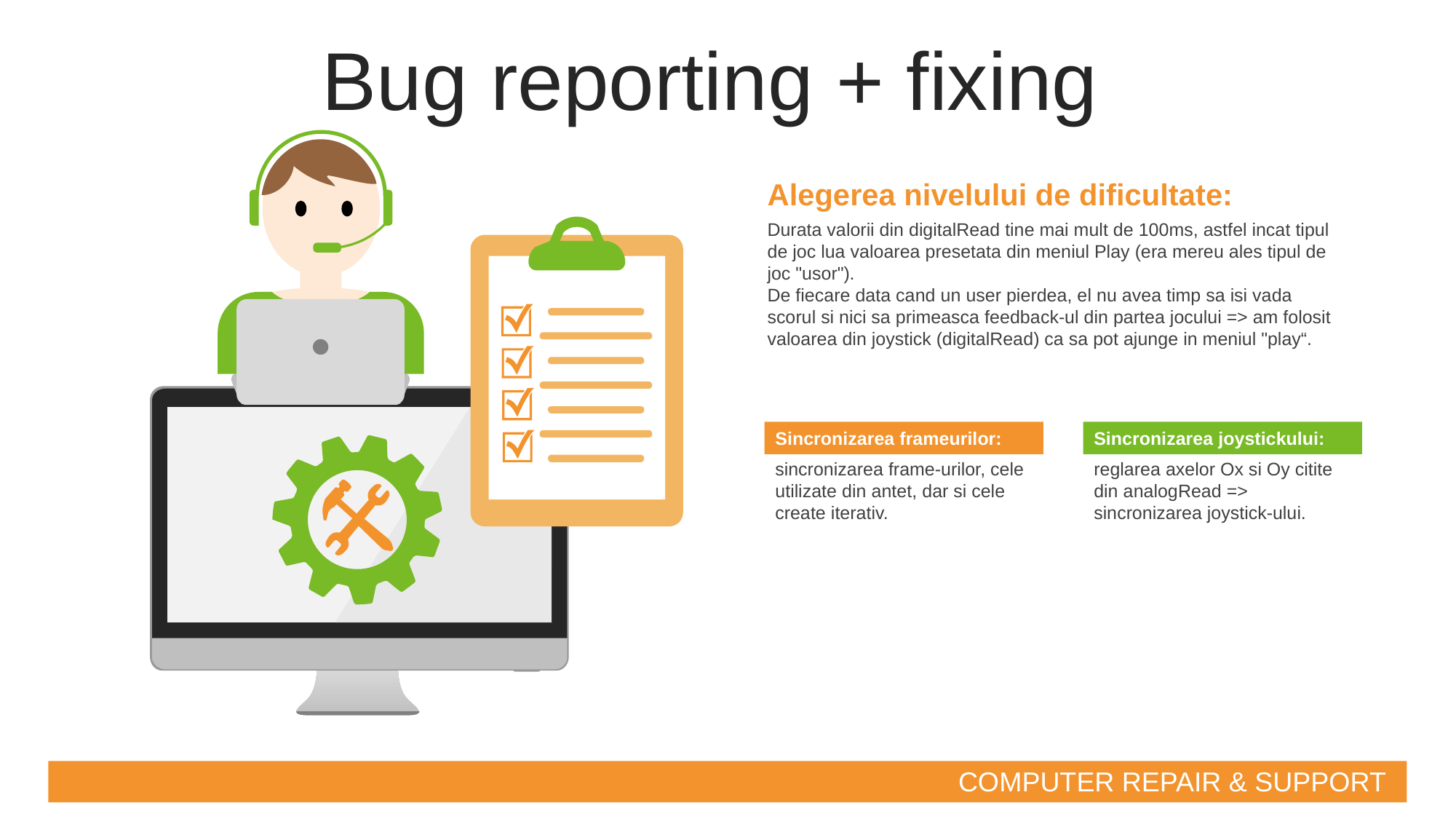

Bug reporting + fixing

Alegerea nivelului de dificultate:
Durata valorii din digitalRead tine mai mult de 100ms, astfel incat tipul de joc lua valoarea presetata din meniul Play (era mereu ales tipul de joc "usor").
De fiecare data cand un user pierdea, el nu avea timp sa isi vada scorul si nici sa primeasca feedback-ul din partea jocului => am folosit valoarea din joystick (digitalRead) ca sa pot ajunge in meniul "play“.

Sincronizarea frameurilor:
sincronizarea frame-urilor, cele utilizate din antet, dar si cele create iterativ.
Sincronizarea joystickului:
reglarea axelor Ox si Oy citite din analogRead => sincronizarea joystick-ului.